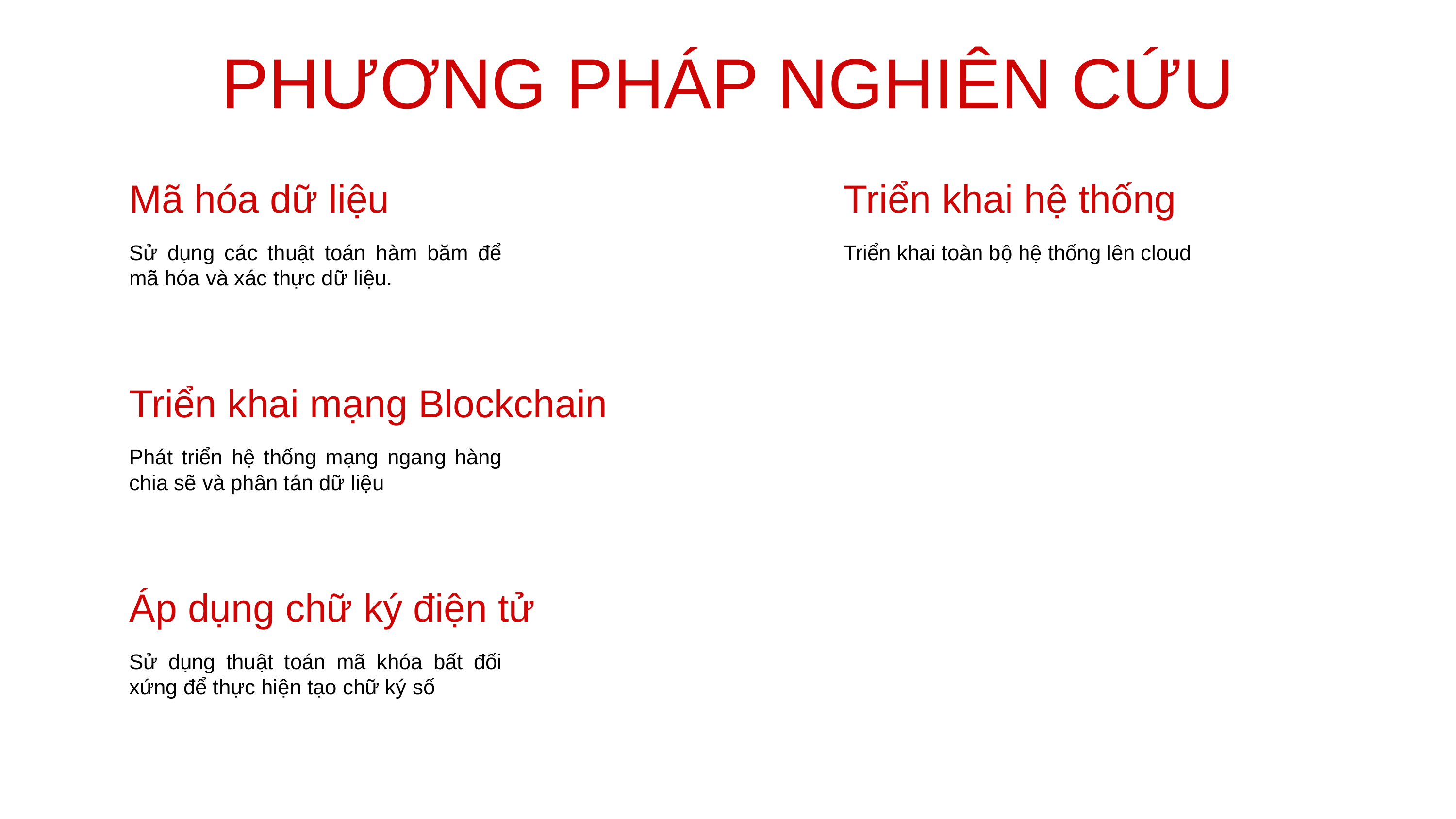

PHƯƠNG PHÁP NGHIÊN CỨU
Mã hóa dữ liệu
Sử dụng các thuật toán hàm băm để mã hóa và xác thực dữ liệu.
Triển khai hệ thống
Triển khai toàn bộ hệ thống lên cloud
Triển khai mạng Blockchain
Phát triển hệ thống mạng ngang hàng chia sẽ và phân tán dữ liệu
Áp dụng chữ ký điện tử
Sử dụng thuật toán mã khóa bất đối xứng để thực hiện tạo chữ ký số